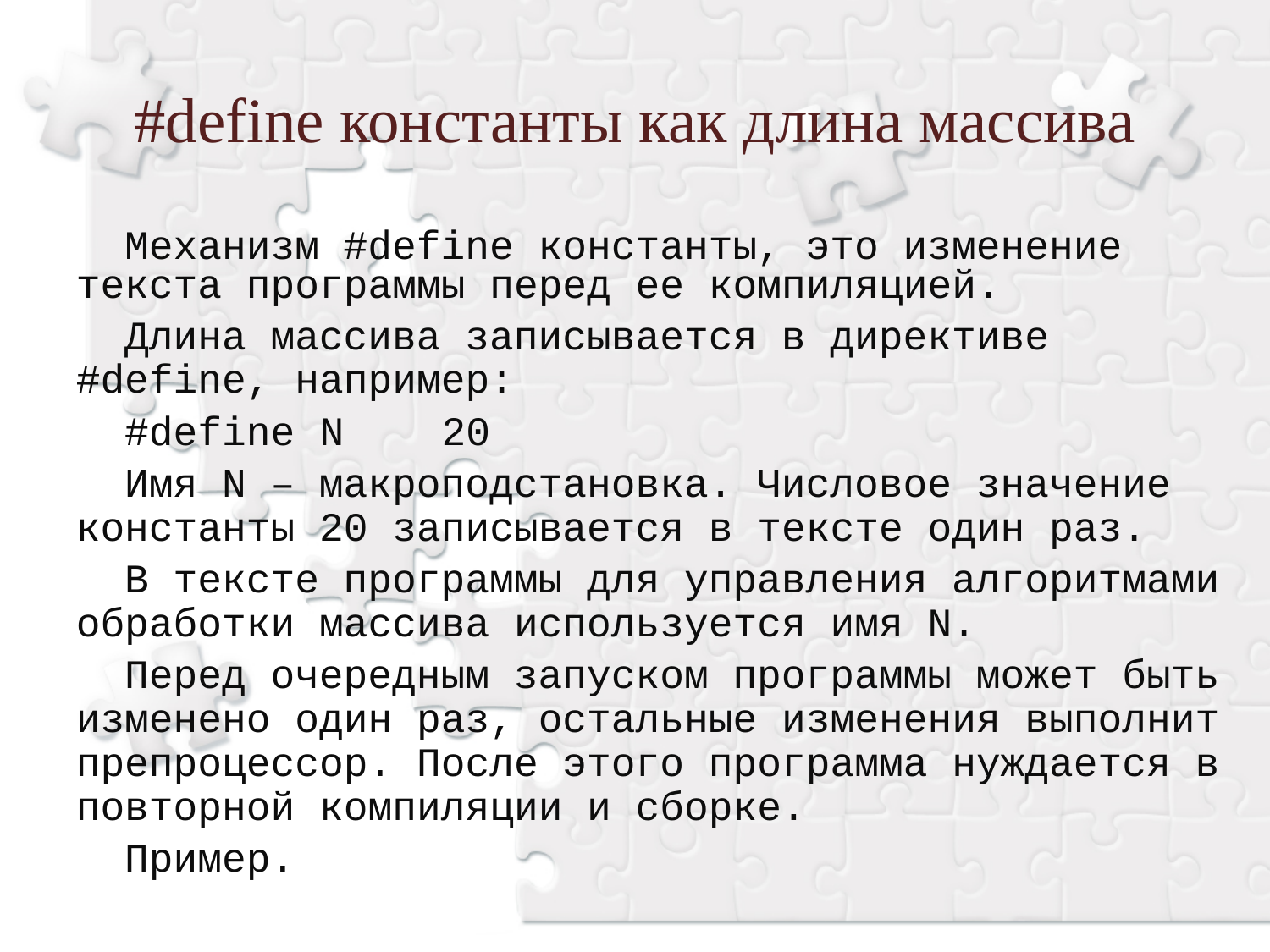

#define константы как длина массива
Механизм #define константы, это изменение текста программы перед ее компиляцией.
Длина массива записывается в директиве #define, например:
#define	N	20
Имя N – макроподстановка. Числовое значение константы 20 записывается в тексте один раз.
В тексте программы для управления алгоритмами обработки массива используется имя N.
Перед очередным запуском программы может быть изменено один раз, остальные изменения выполнит препроцессор. После этого программа нуждается в повторной компиляции и сборке.
Пример.